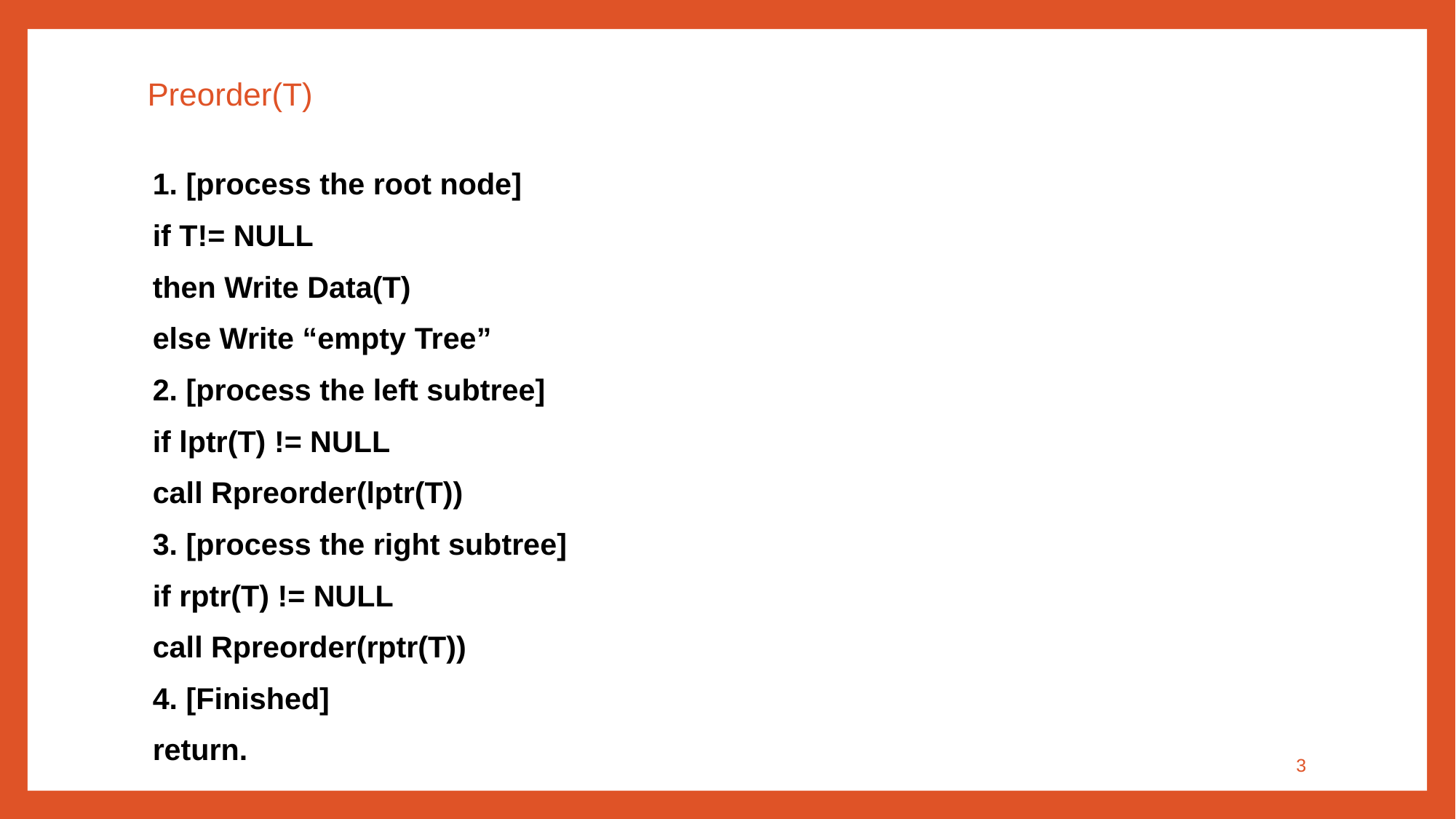

# Preorder(T)
1. [process the root node]
	if T!= NULL
	then Write Data(T)
	else Write “empty Tree”
2. [process the left subtree]
	if lptr(T) != NULL
		call Rpreorder(lptr(T))
3. [process the right subtree]
	if rptr(T) != NULL
		call Rpreorder(rptr(T))
4. [Finished]
	return.

3